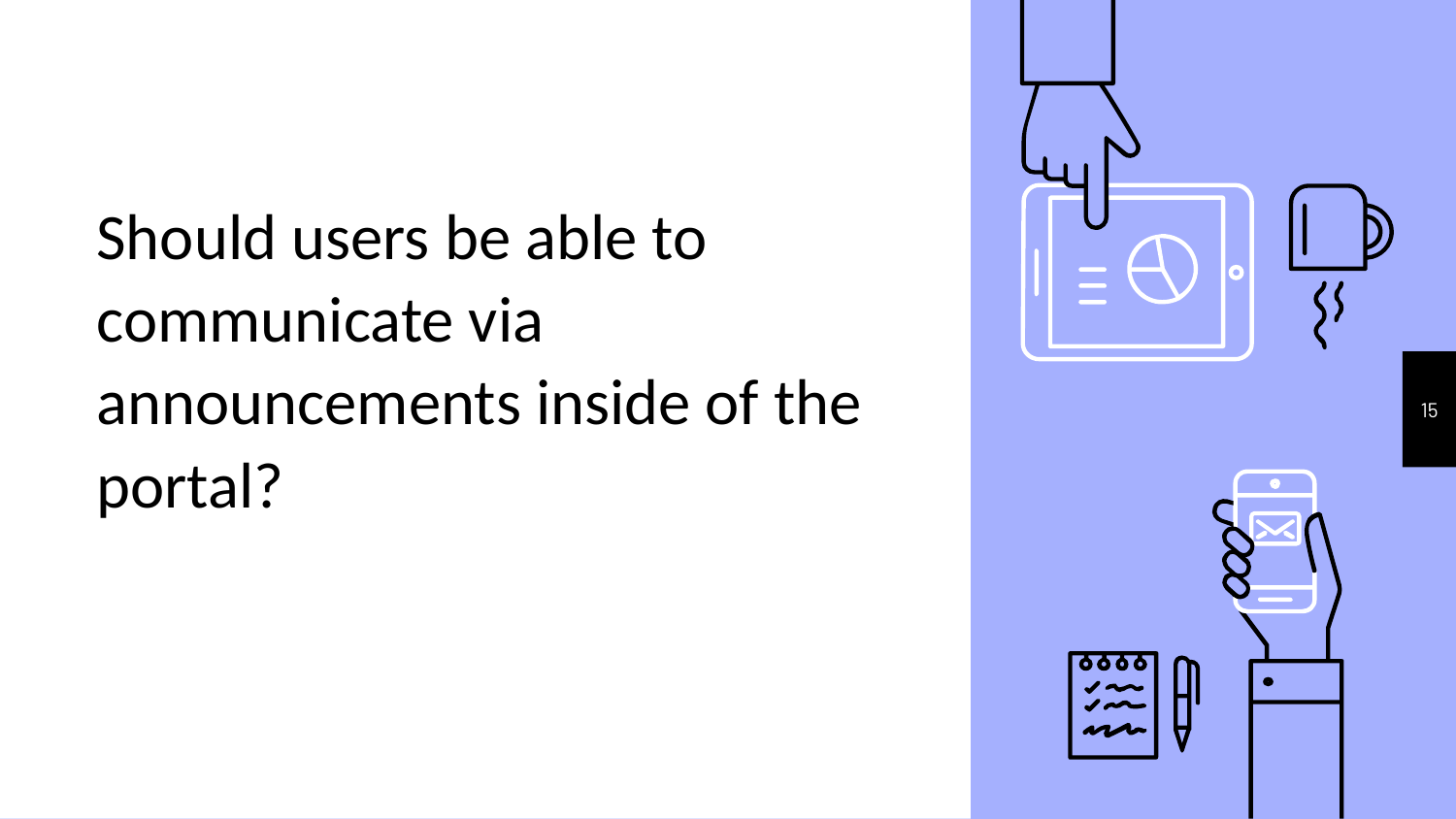

15
# Should users be able to communicate via announcements inside of the portal?